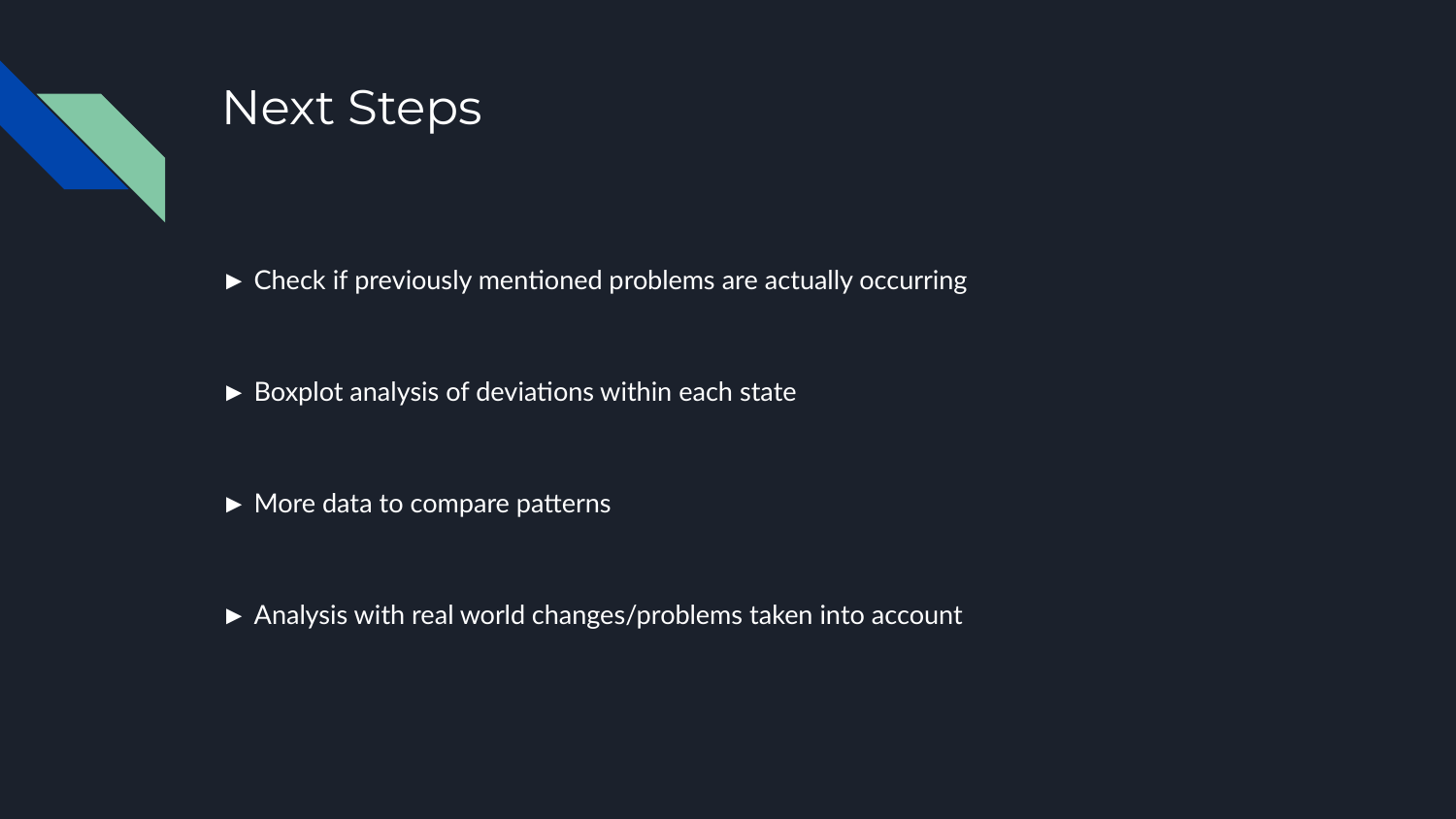

# Next Steps
► Check if previously mentioned problems are actually occurring

► Boxplot analysis of deviations within each state

► More data to compare patterns

► Analysis with real world changes/problems taken into account